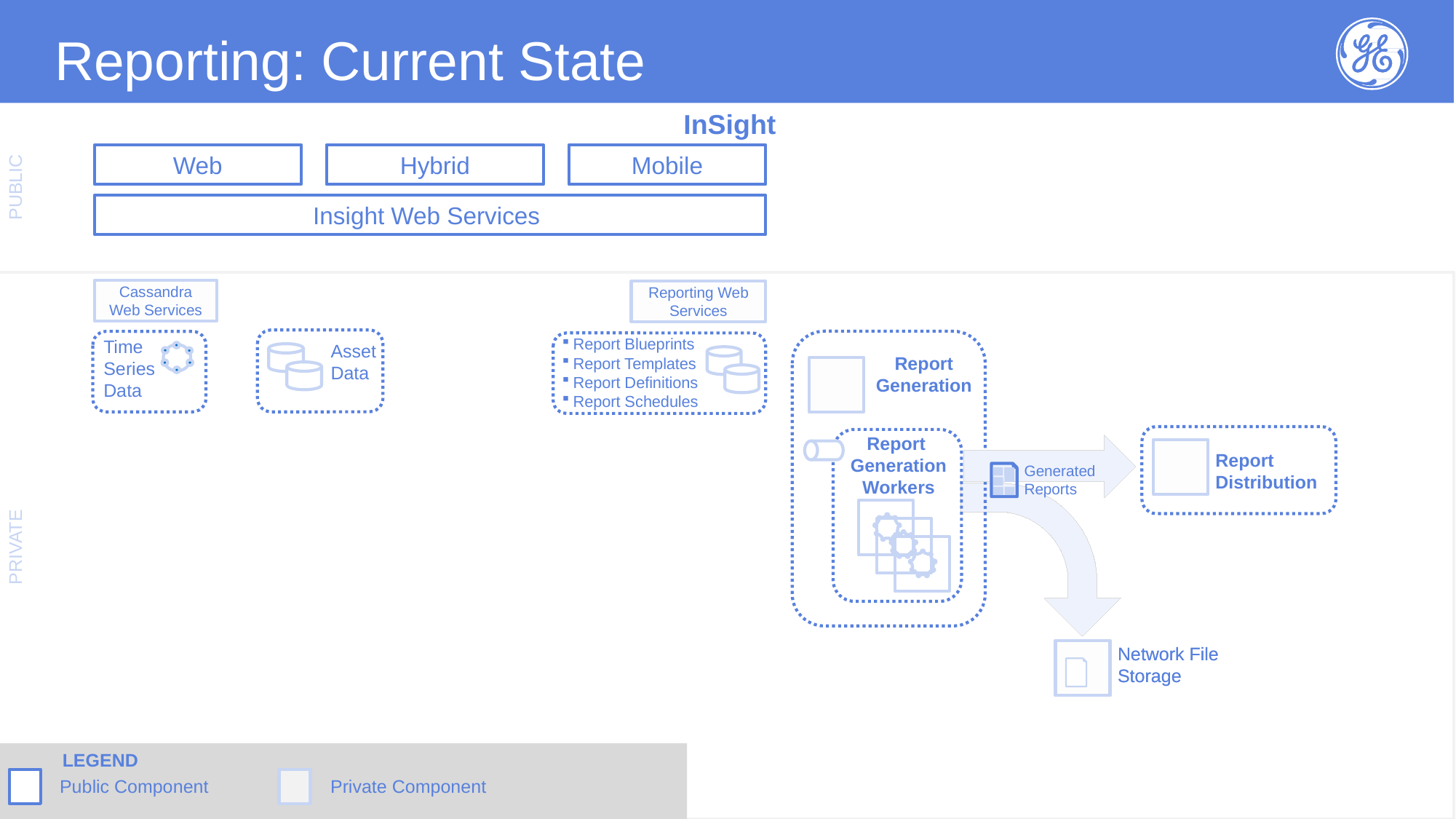

# Reporting: Current State
InSight
Web
Hybrid
Mobile
PUBLIC
Insight Web Services

Cassandra Web Services
Reporting Web Services
Report Blueprints
Report Templates
Report Definitions
Report Schedules

Time
Series
Data

Asset
Data

Report
Generation

Report
Generation Workers

Report
Distribution
Generated
Reports

PRIVATE

Network File Storage
Network File Storage

LEGEND

Public Component

Private Component